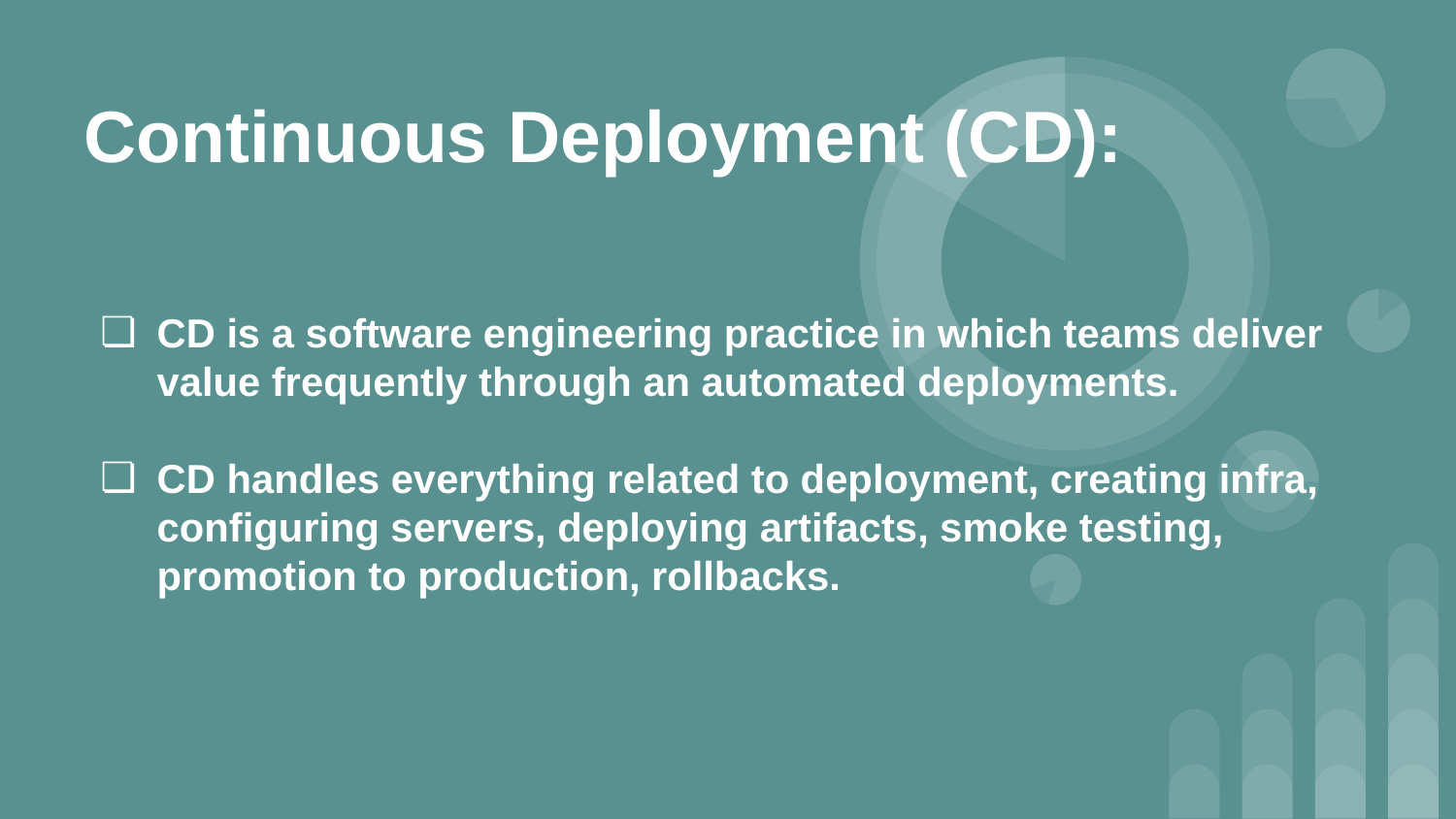

# Continuous Deployment (CD):
CD is a software engineering practice in which teams deliver value frequently through an automated deployments.

CD handles everything related to deployment, creating infra, configuring servers, deploying artifacts, smoke testing, promotion to production, rollbacks.